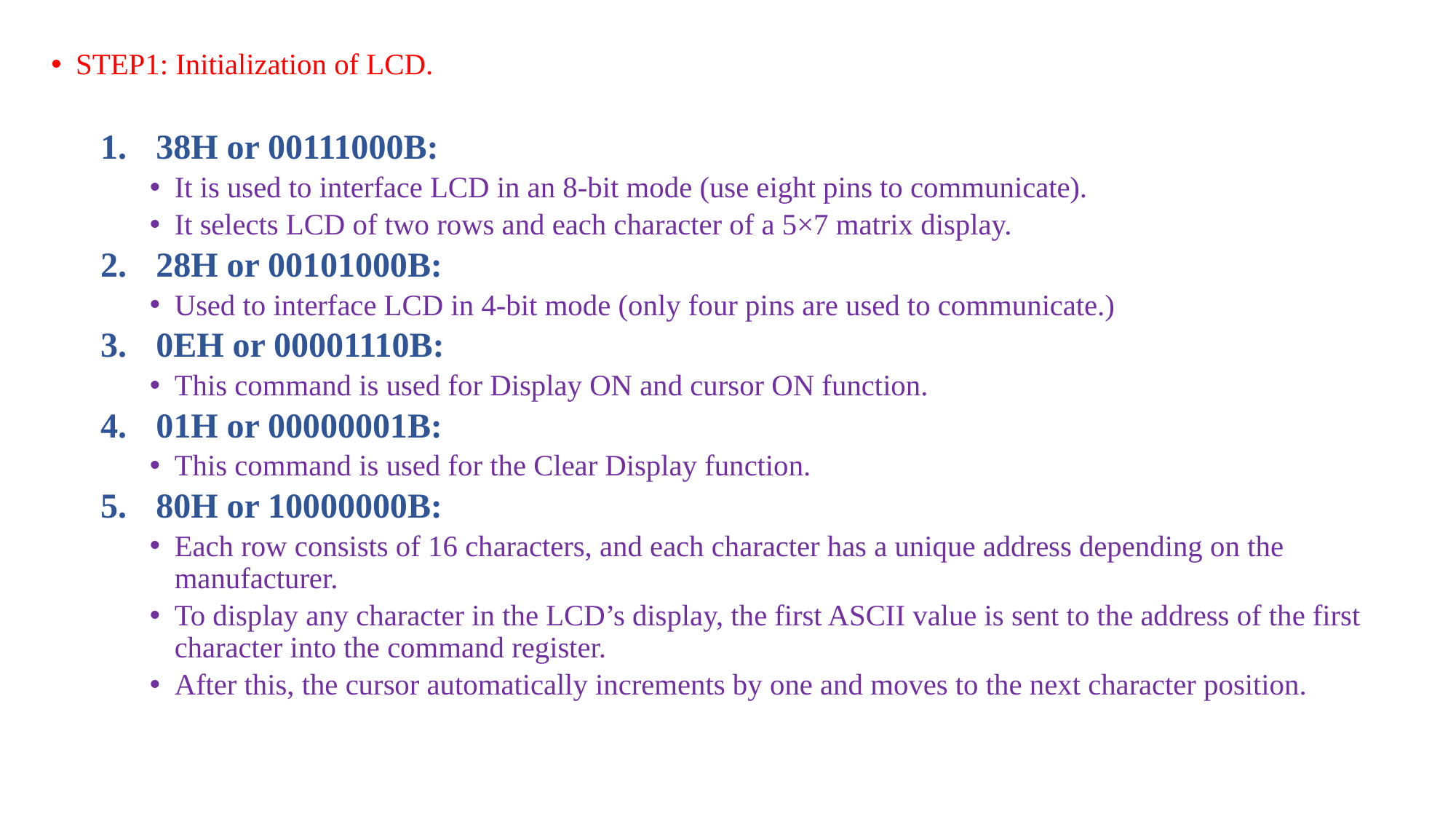

STEP1: Initialization of LCD.

38H or 00111000B:
It is used to interface LCD in an 8-bit mode (use eight pins to communicate).
It selects LCD of two rows and each character of a 5×7 matrix display.
28H or 00101000B:
Used to interface LCD in 4-bit mode (only four pins are used to communicate.)
0EH or 00001110B:
This command is used for Display ON and cursor ON function.
01H or 00000001B:
This command is used for the Clear Display function.
80H or 10000000B:
Each row consists of 16 characters, and each character has a unique address depending on the manufacturer.
To display any character in the LCD’s display, the first ASCII value is sent to the address of the first character into the command register.
After this, the cursor automatically increments by one and moves to the next character position.

SStep1: LCD initialization tep1: LCD initialization